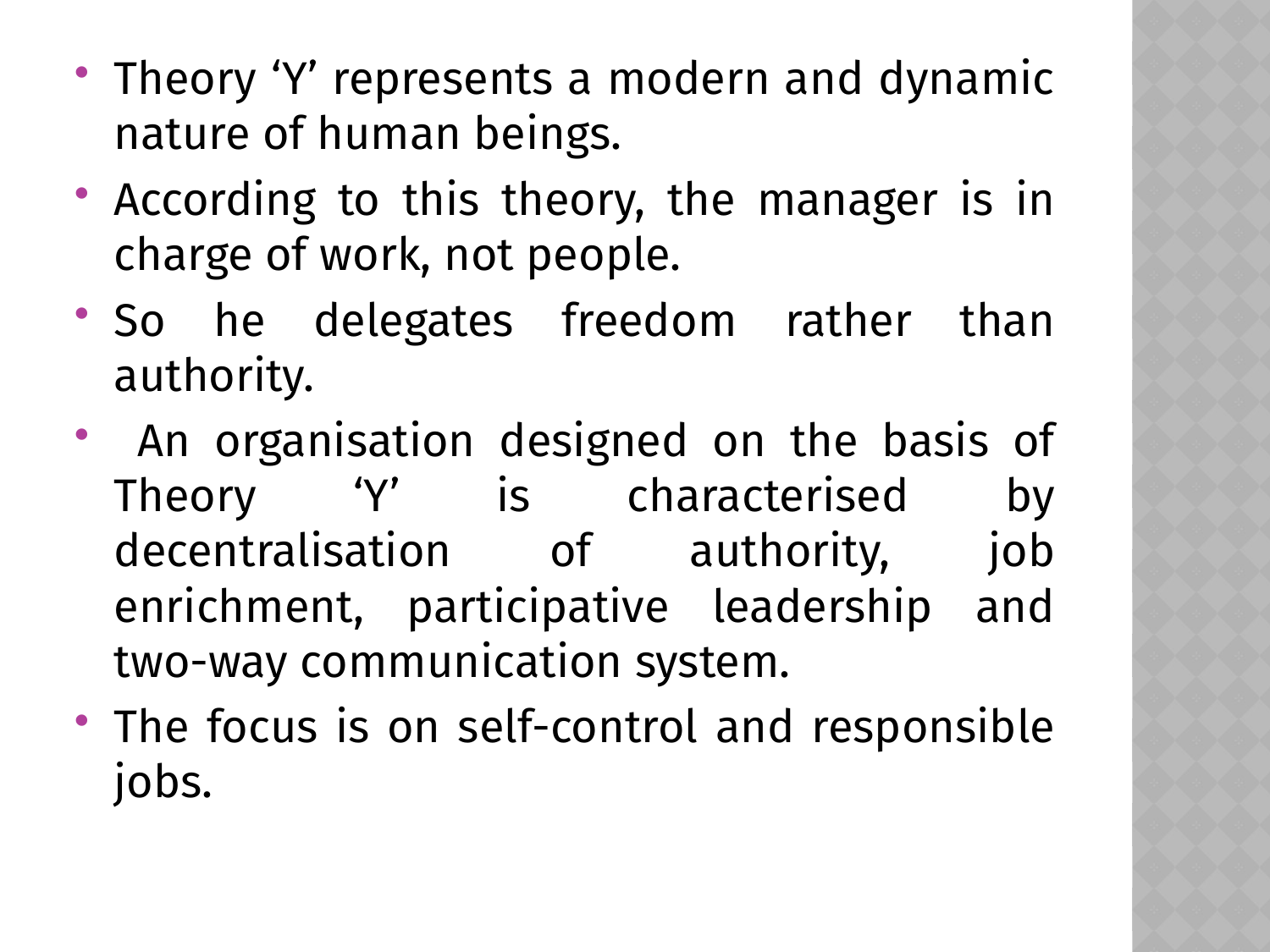

Theory ‘Y’ represents a modern and dynamic nature of human beings.
According to this theory, the manager is in charge of work, not people.
So he delegates freedom rather than authority.
 An organisation designed on the basis of Theory ‘Y’ is characterised by decentralisation of authority, job enrichment, participative leadership and two-way communication system.
The focus is on self-control and responsible jobs.